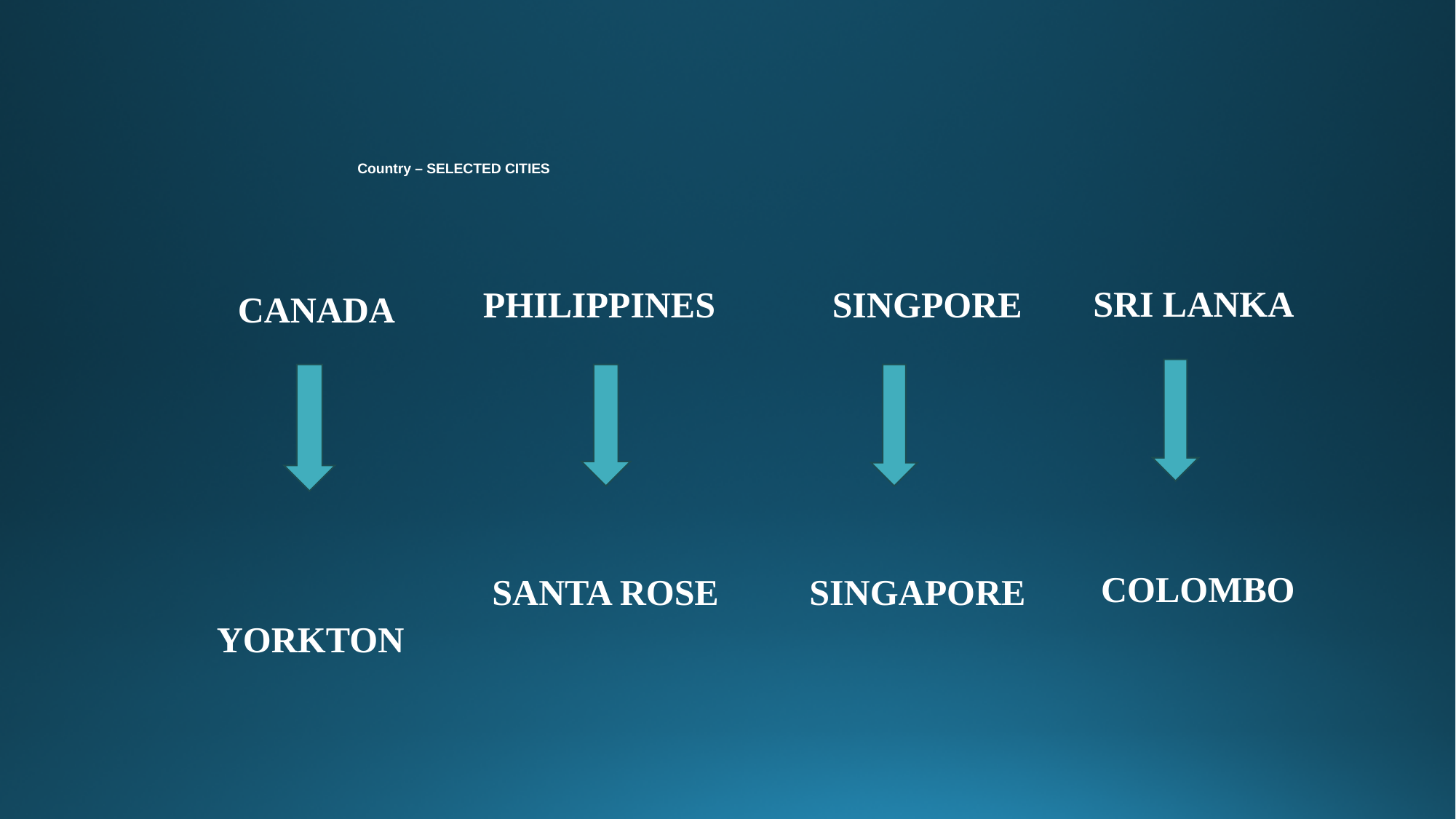

# Country – SELECTED CITIES
 CANADA

                              YORKTON
SRI LANKA
PHILIPPINES
SINGPORE

 COLOMBO
SANTA ROSE
SINGAPORE